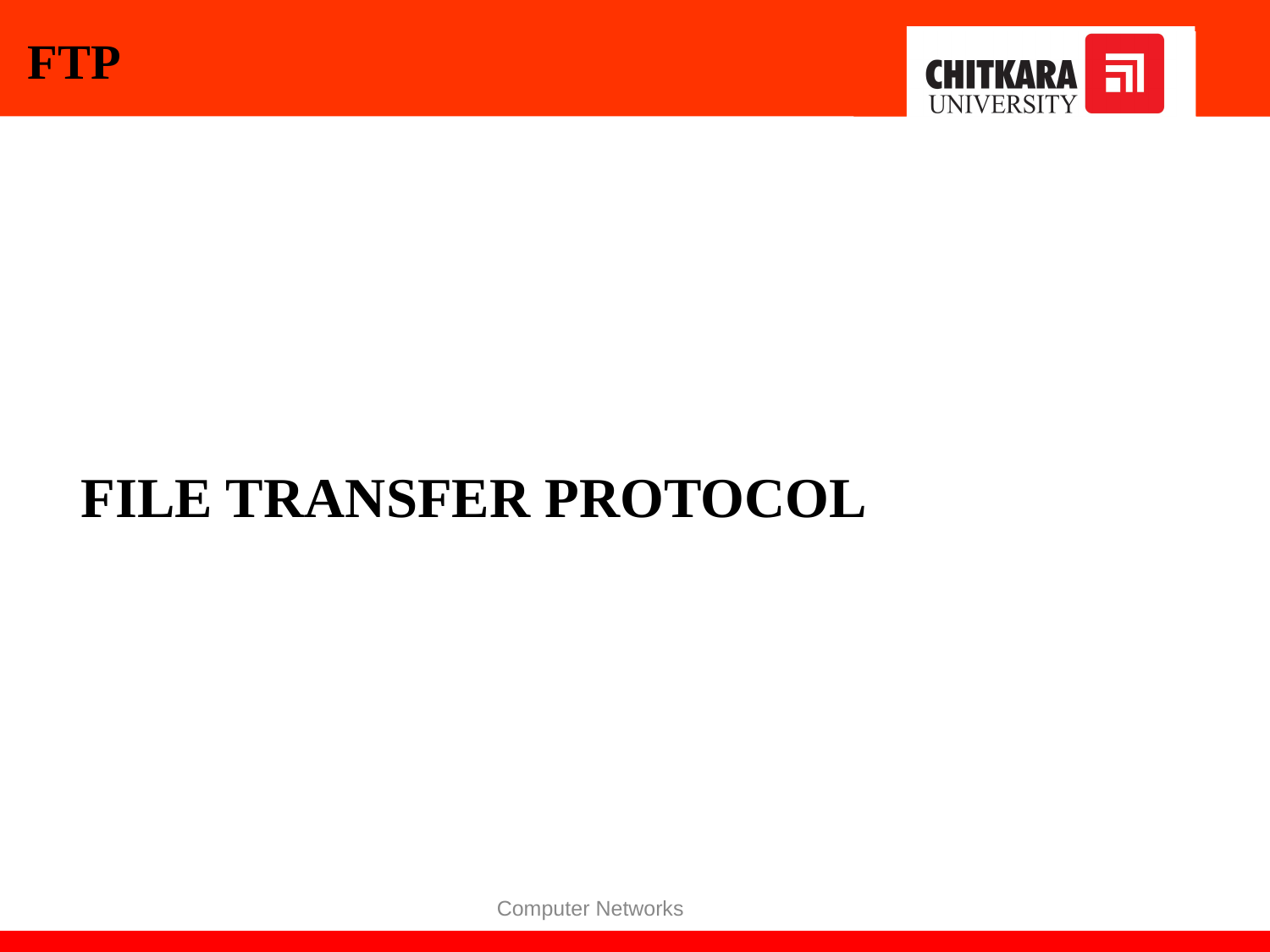

# FTP
FILE TRANSFER PROTOCOL
Computer Networks